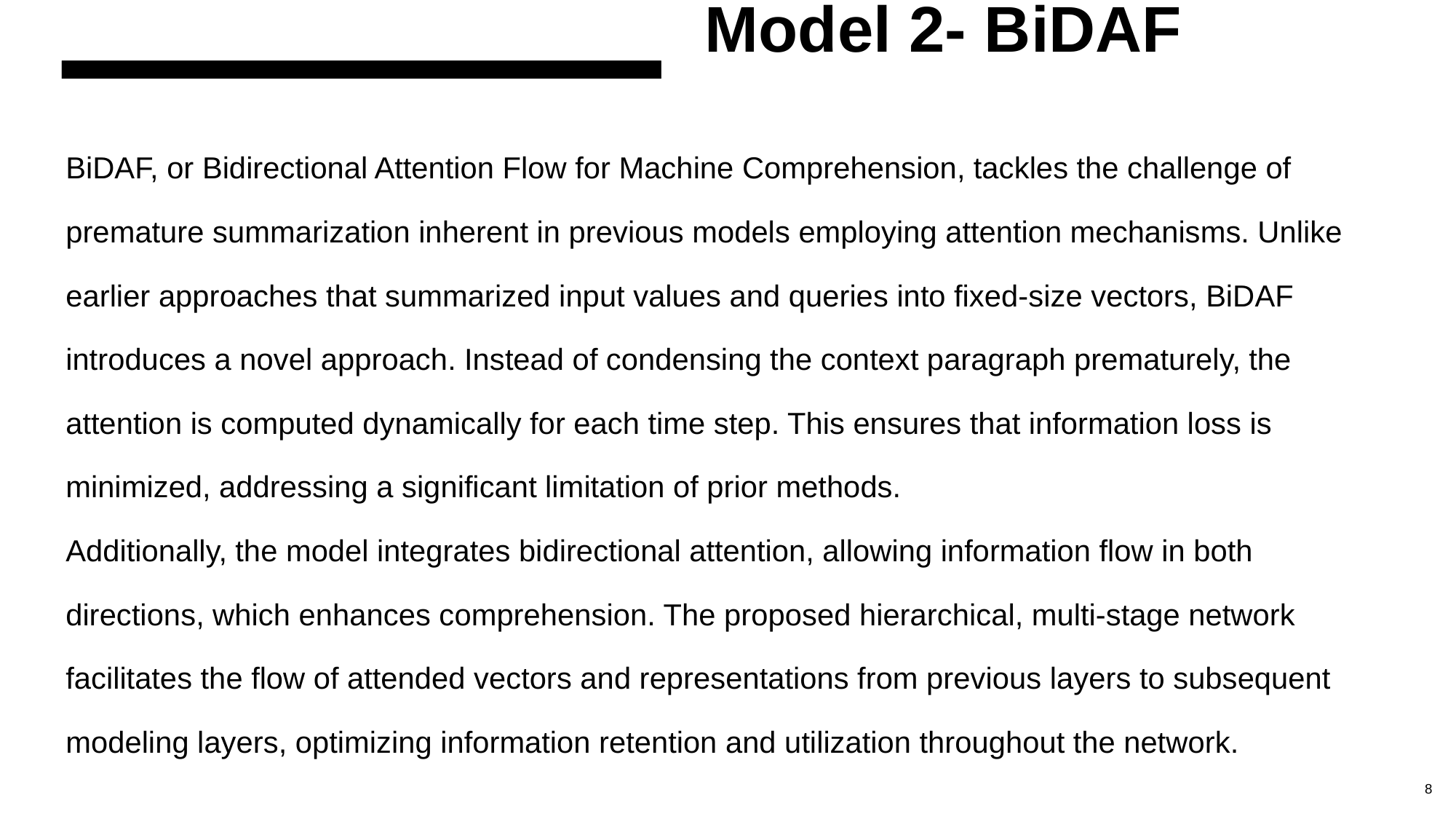

# Model 2- BiDAF
BiDAF, or Bidirectional Attention Flow for Machine Comprehension, tackles the challenge of premature summarization inherent in previous models employing attention mechanisms. Unlike earlier approaches that summarized input values and queries into fixed-size vectors, BiDAF introduces a novel approach. Instead of condensing the context paragraph prematurely, the attention is computed dynamically for each time step. This ensures that information loss is minimized, addressing a significant limitation of prior methods.
Additionally, the model integrates bidirectional attention, allowing information flow in both directions, which enhances comprehension. The proposed hierarchical, multi-stage network facilitates the flow of attended vectors and representations from previous layers to subsequent modeling layers, optimizing information retention and utilization throughout the network.

8